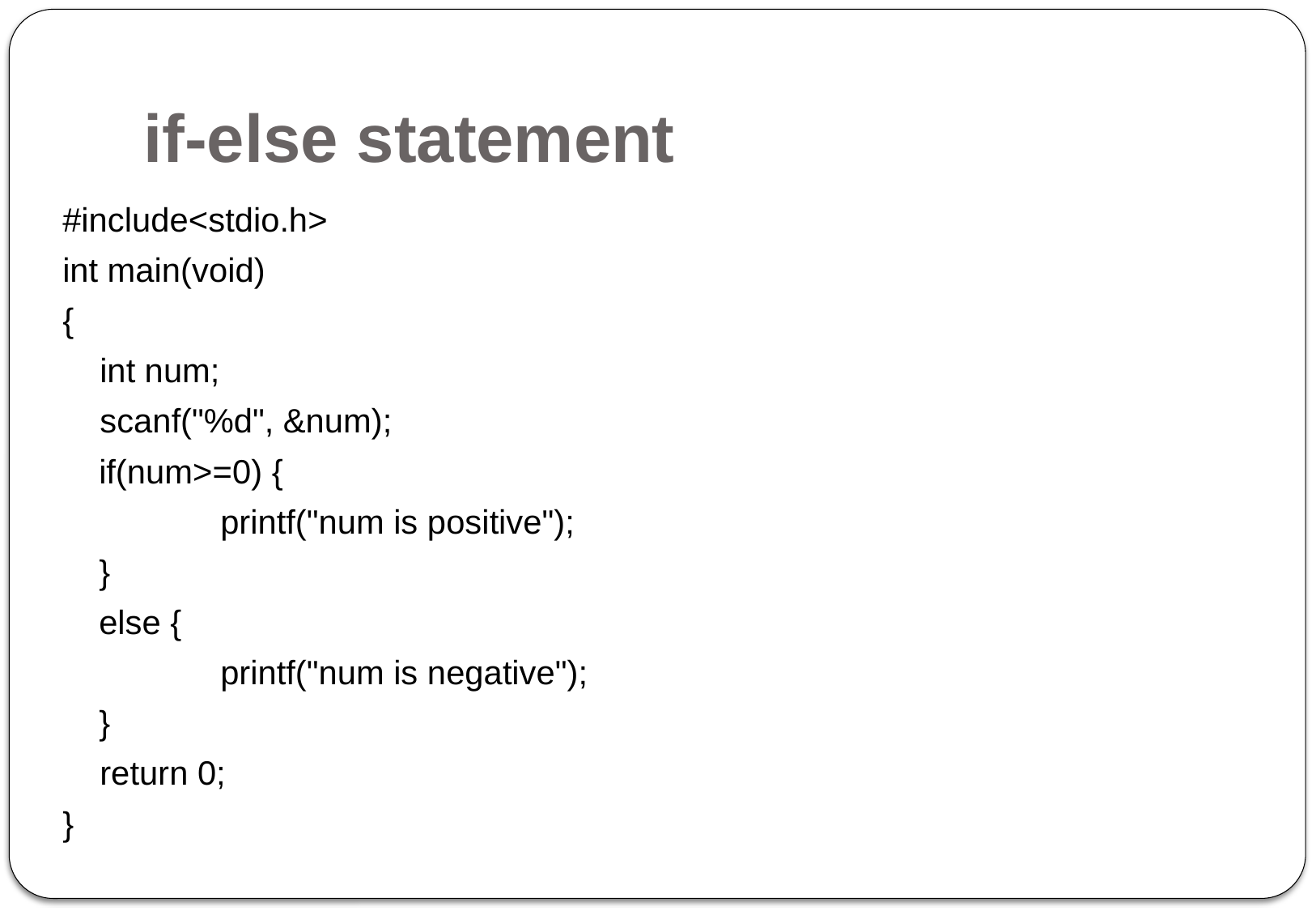

# if-else statement
#include<stdio.h>
int main(void)
{
    int num;
    scanf("%d", &num);
	if(num>=0) {
		printf("num is positive");
	}
	else {
		printf("num is negative");
	}
    return 0;
}